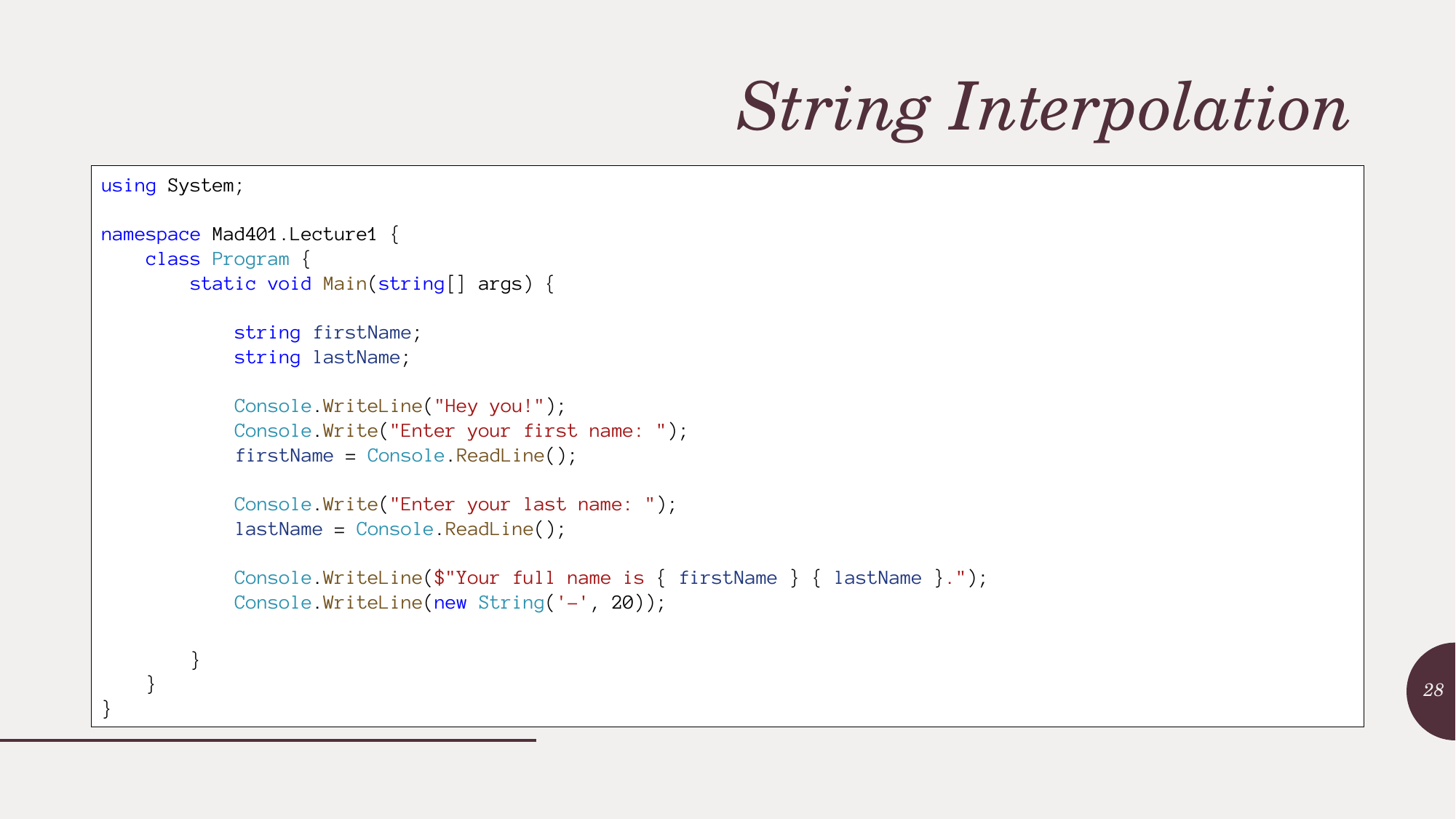

# String Interpolation
using System;

namespace Mad401.Lecture1 {
    class Program {
        static void Main(string[] args) {

            string firstName;
            string lastName;

            Console.WriteLine("Hey you!");
            Console.Write("Enter your first name: ");
            firstName = Console.ReadLine();

            Console.Write("Enter your last name: ");
            lastName = Console.ReadLine();

            Console.WriteLine($"Your full name is { firstName } { lastName }.");
            Console.WriteLine(new String('-', 20));

        }
    }
}

28